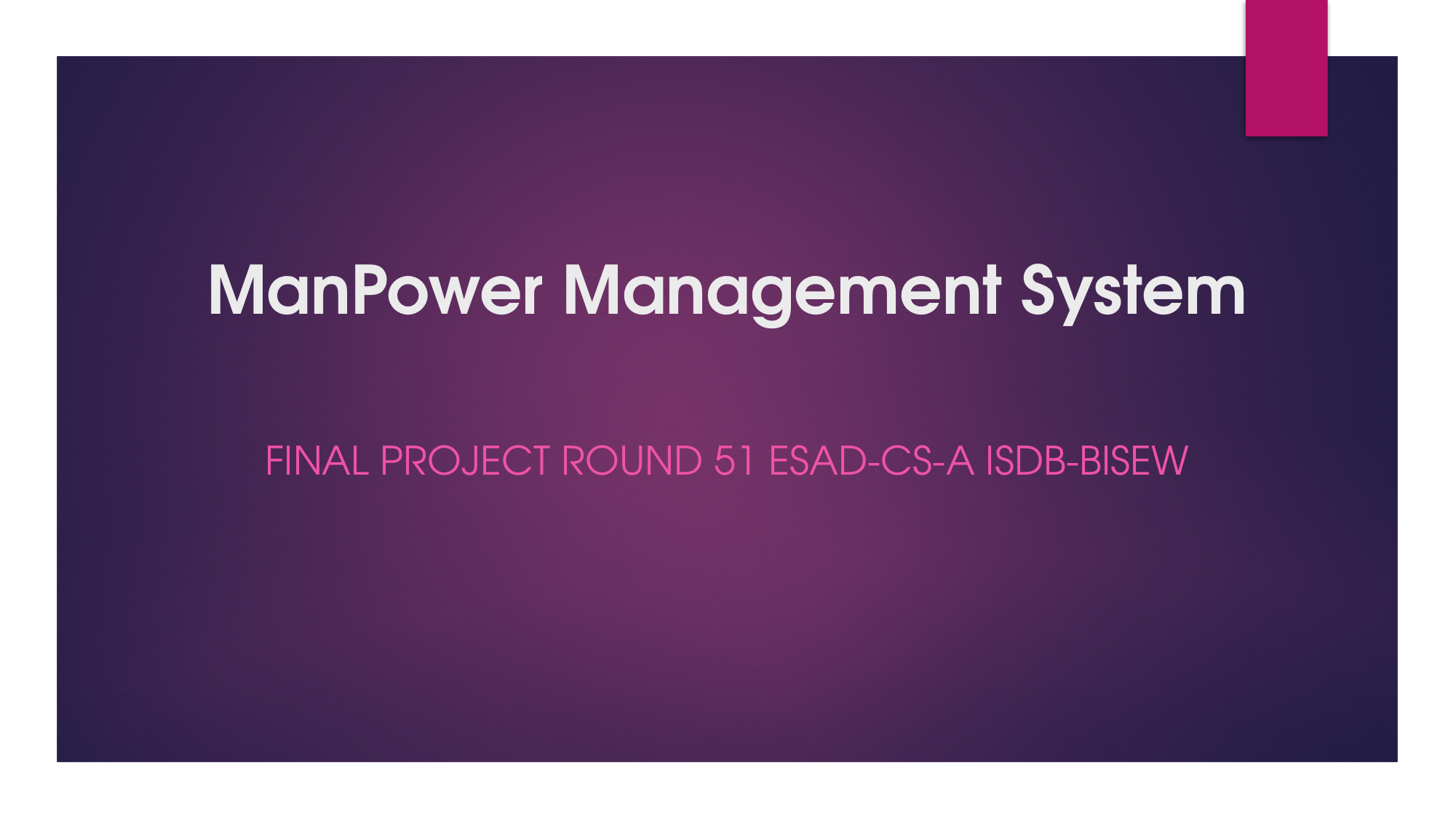

# ManPower Management System
Final Project Round 51 ESAD-CS-A IsDb-bisew